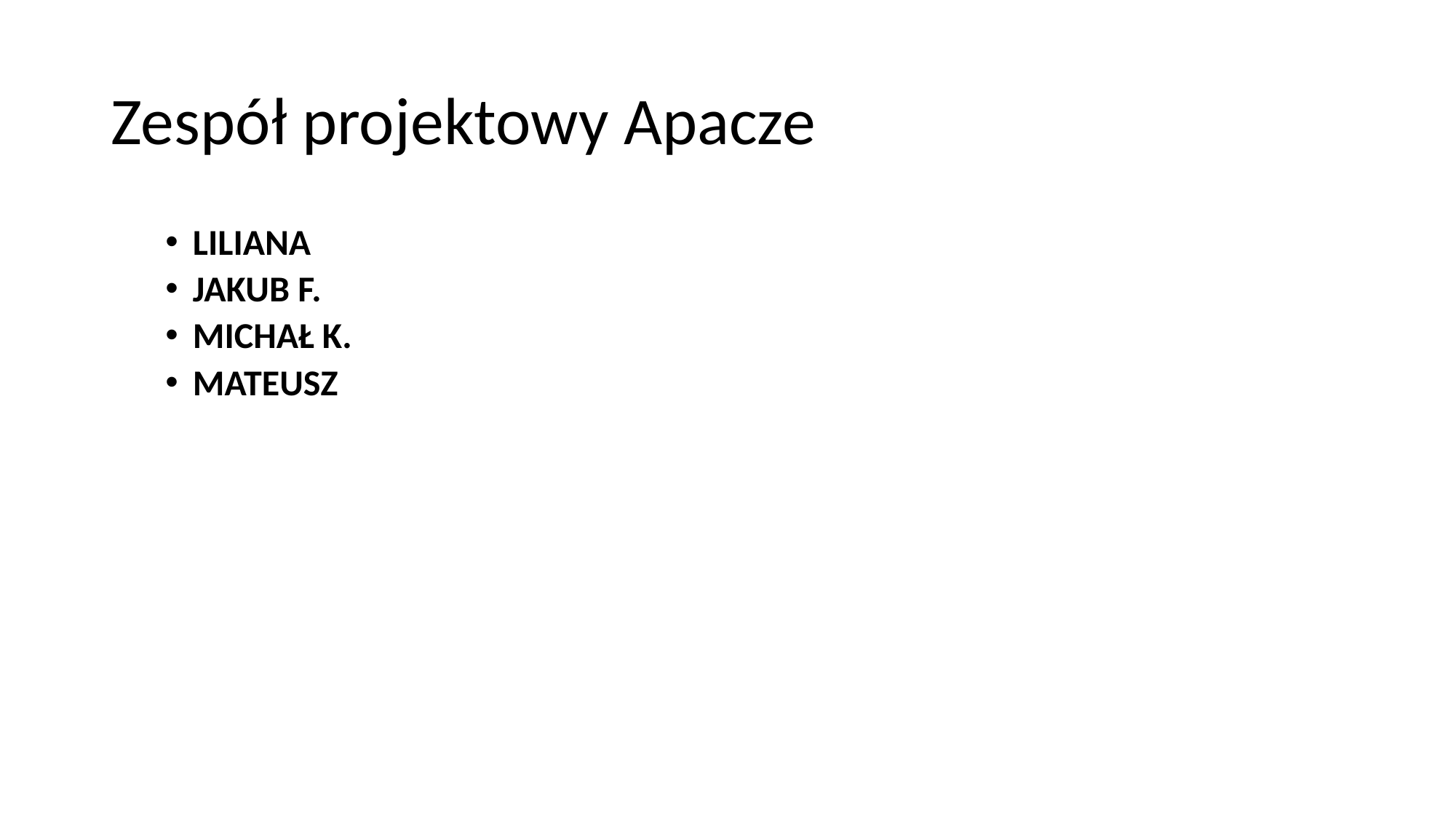

# Zespół projektowy Apacze
LILIANA
JAKUB F.
MICHAŁ K.
MATEUSZ